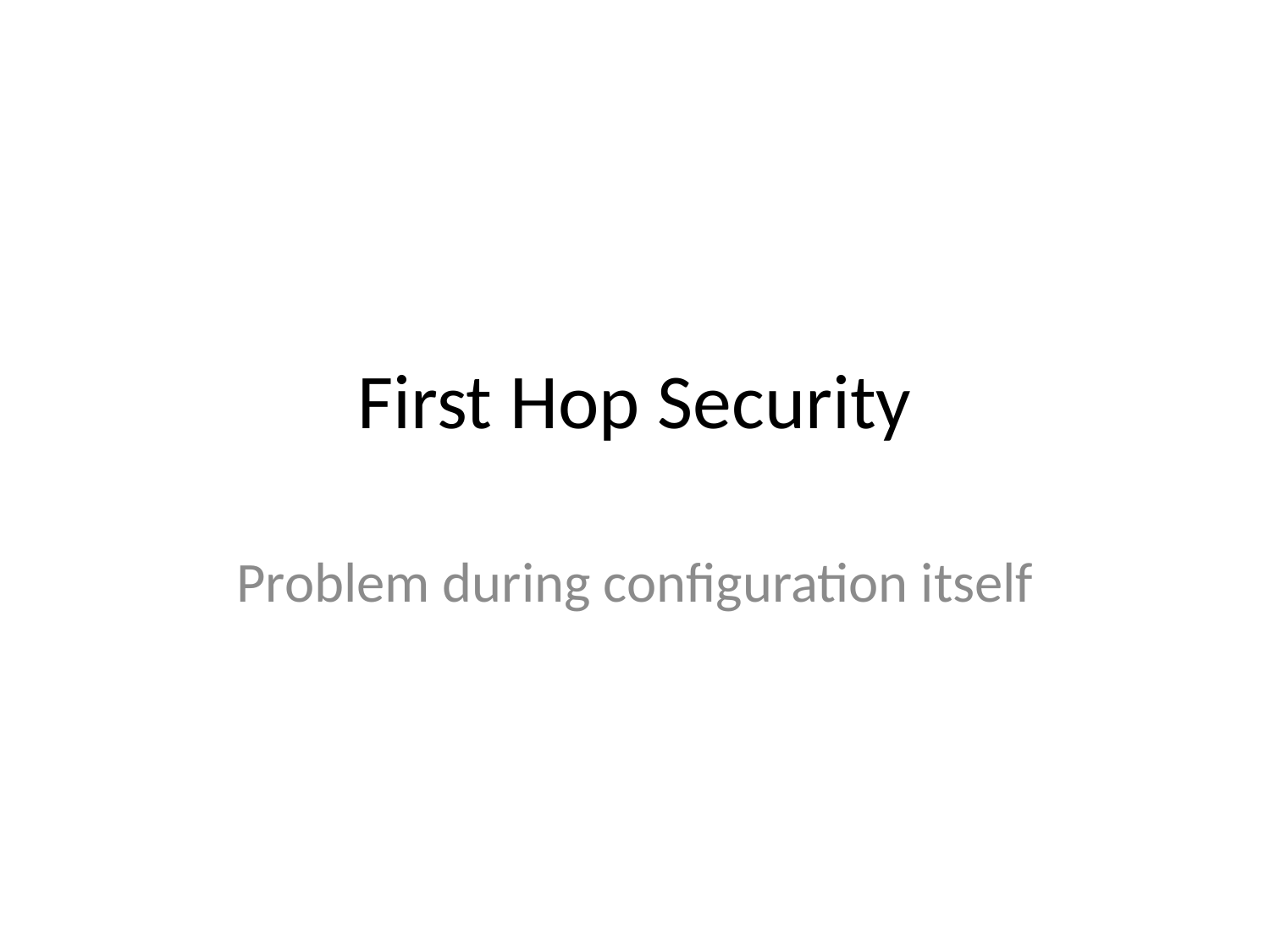

# First Hop Security
Problem during configuration itself